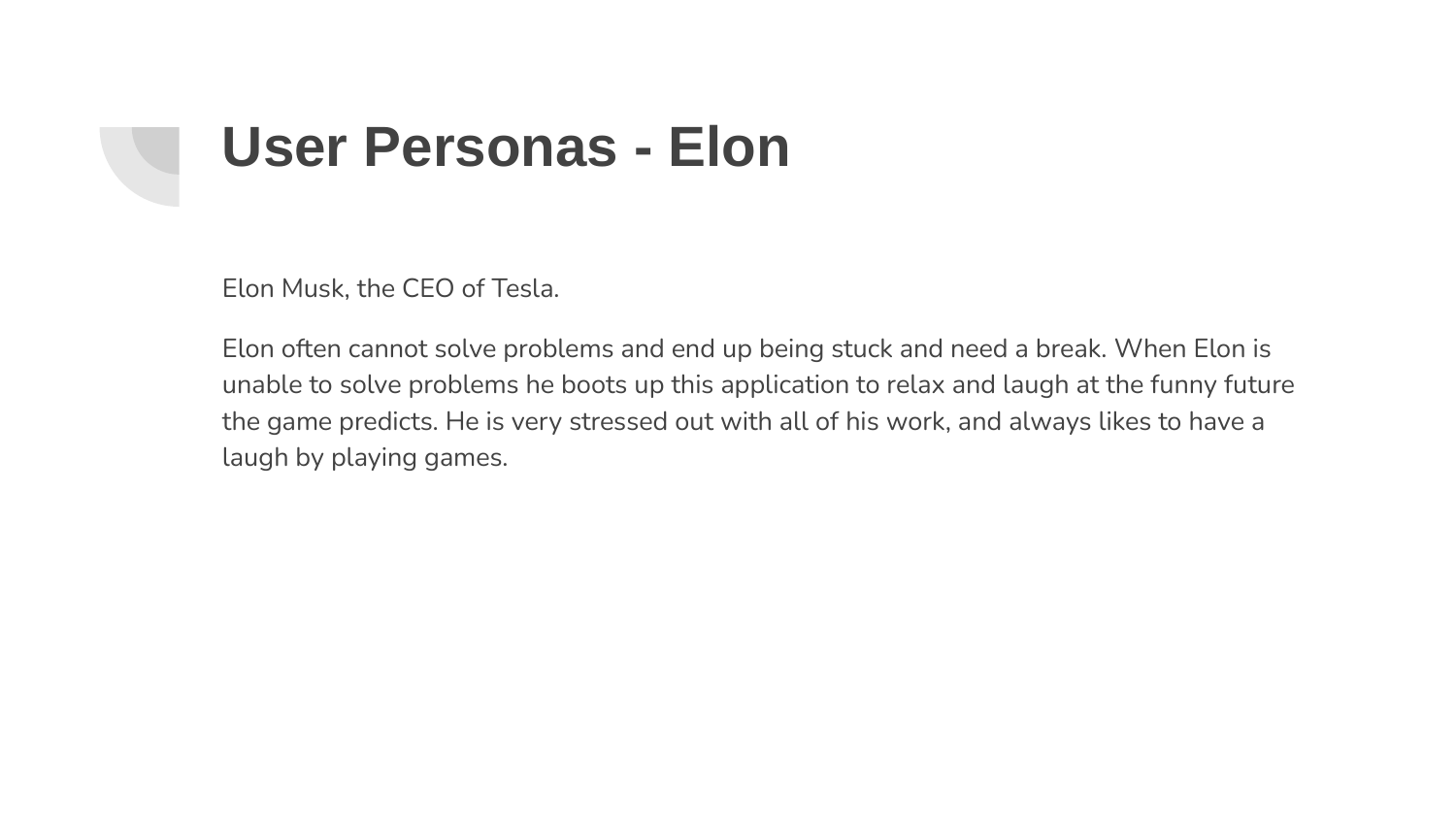

# User Personas - Elon
Elon Musk, the CEO of Tesla.
Elon often cannot solve problems and end up being stuck and need a break. When Elon is unable to solve problems he boots up this application to relax and laugh at the funny future the game predicts. He is very stressed out with all of his work, and always likes to have a laugh by playing games.